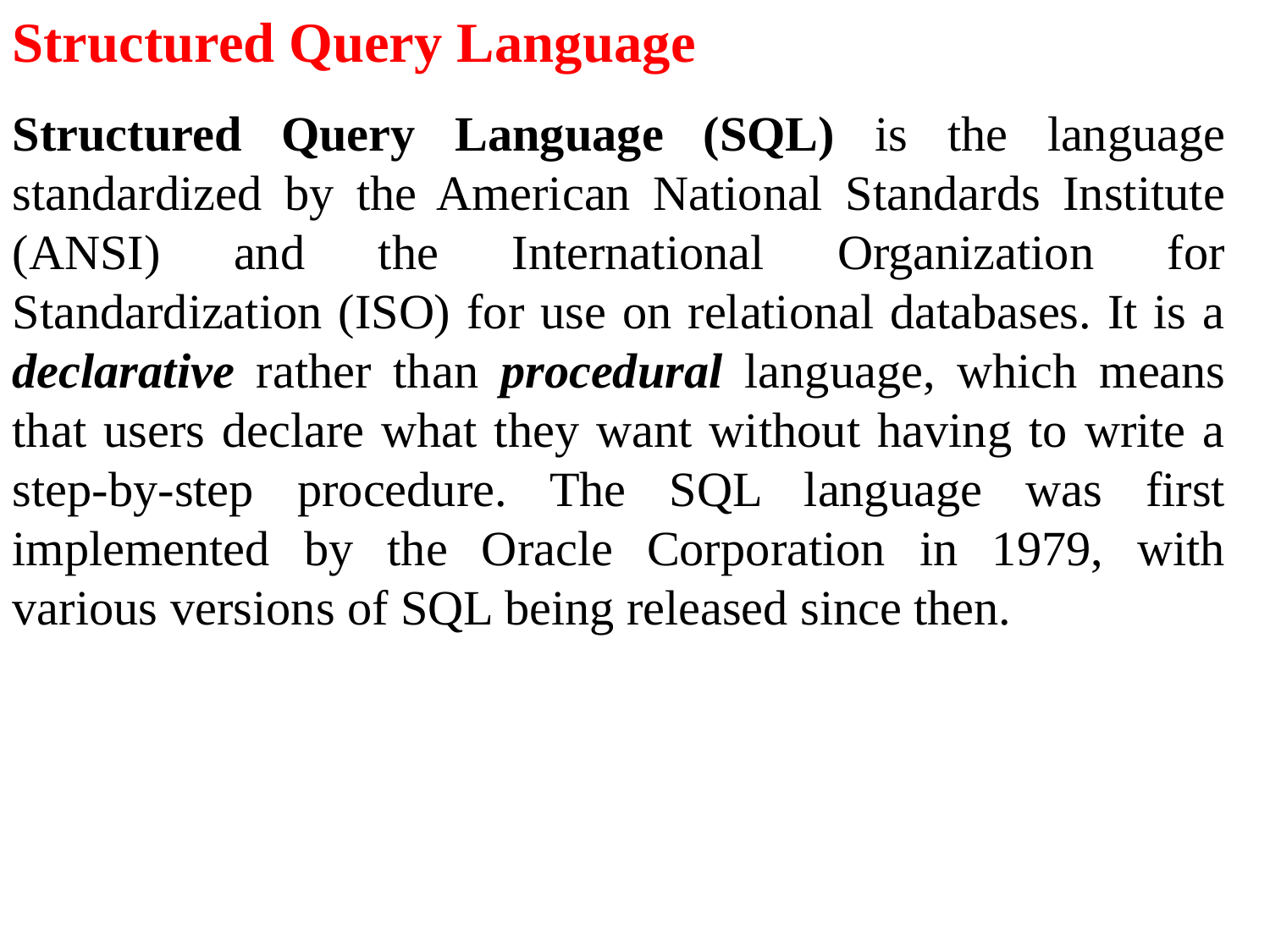

Structured Query Language
Structured Query Language (SQL) is the language standardized by the American National Standards Institute (ANSI) and the International Organization for Standardization (ISO) for use on relational databases. It is a declarative rather than procedural language, which means that users declare what they want without having to write a step-by-step procedure. The SQL language was first implemented by the Oracle Corporation in 1979, with various versions of SQL being released since then.